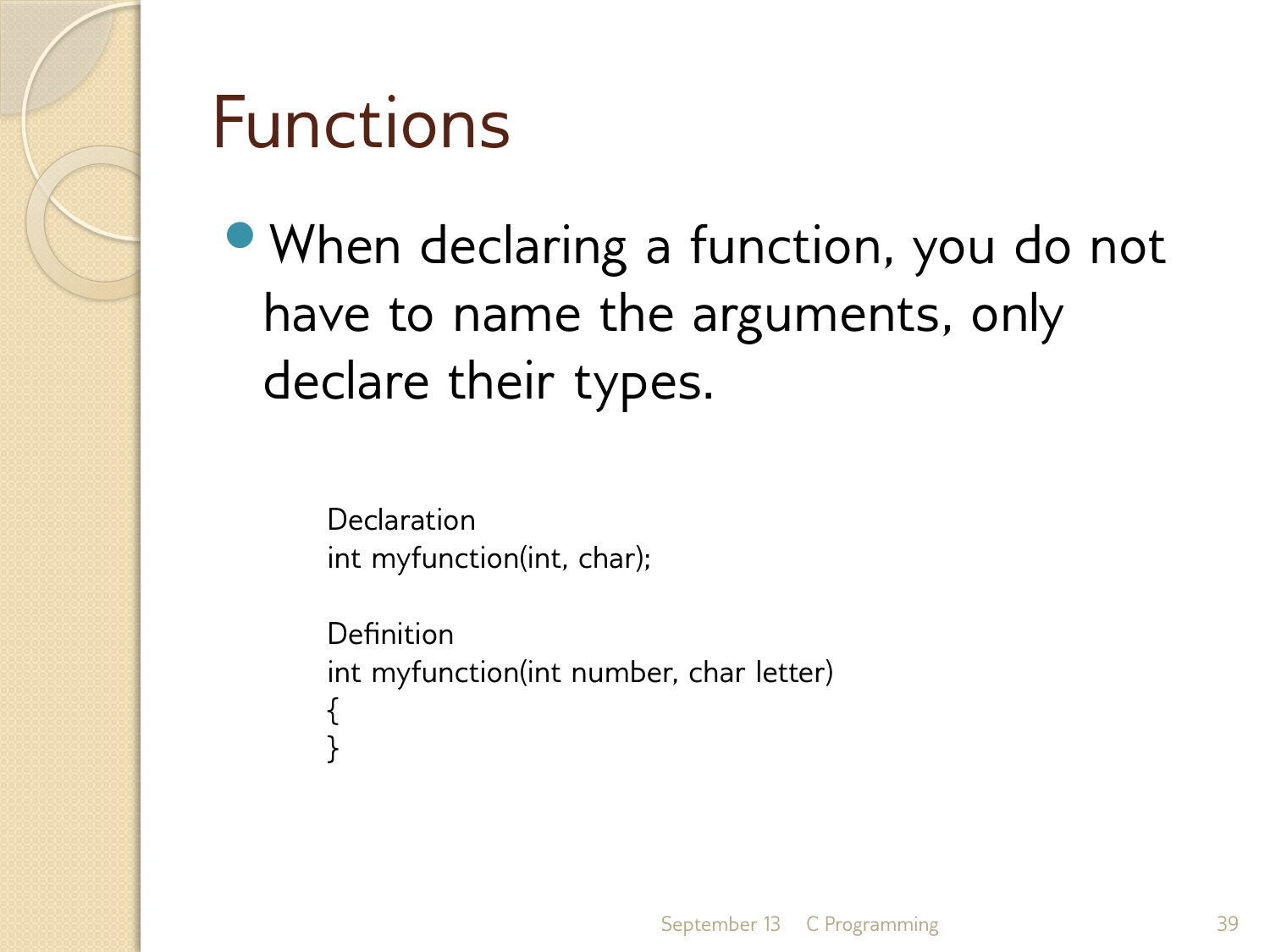

# Functions
When declaring a function, you do not have to name the arguments, only declare their types.
Declaration
int myfunction(int, char);

Definition
int myfunction(int number, char letter)
{
}
September 13
C Programming
39